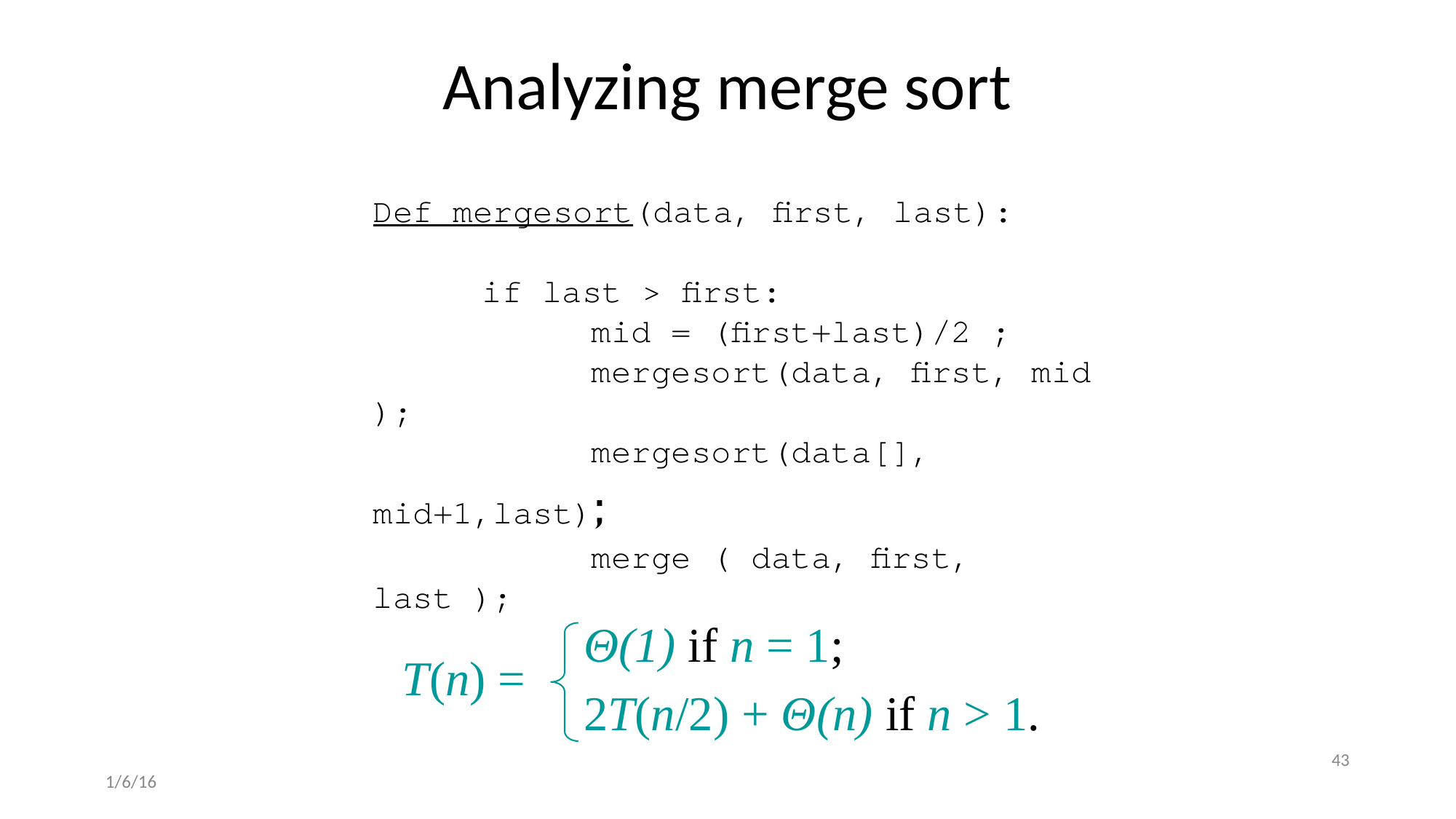

# Analyzing merge sort
Def mergesort(data, first, last):

	if last > first:
		mid = (first+last)/2 ;
		mergesort(data, first, mid );
		mergesort(data[], mid+1,last);
		merge ( data, first, last );
Θ(1) if n = 1;
2T(n/2) + Θ(n) if n > 1.

T(n) =
43
1/6/16